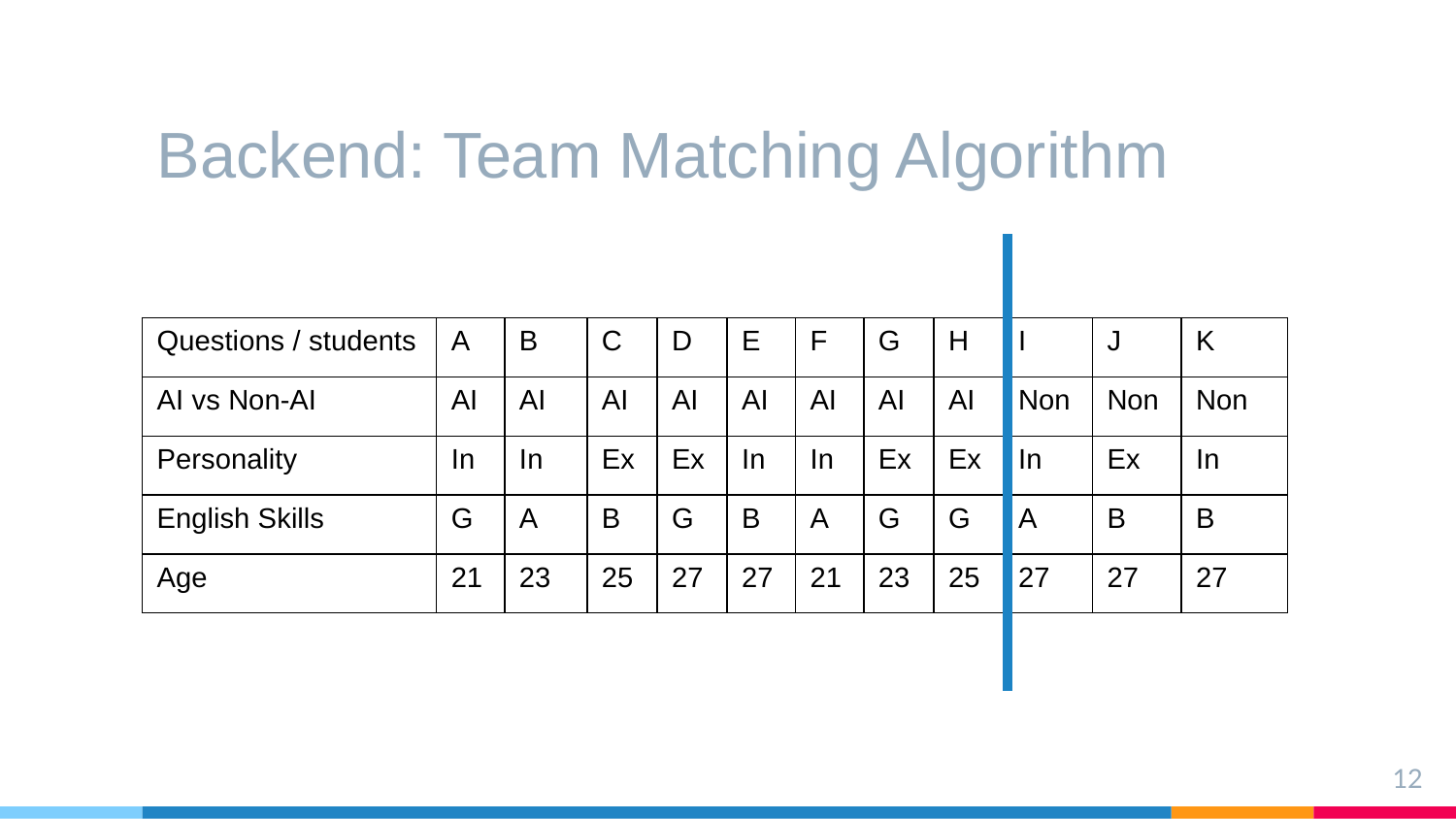

# Backend: Team Matching Algorithm
| Questions / students | A | B | C | D | E | F | G | H | I | J | K |
| --- | --- | --- | --- | --- | --- | --- | --- | --- | --- | --- | --- |
| AI vs Non-AI | AI | AI | AI | AI | AI | AI | AI | AI | Non | Non | Non |
| Personality | In | In | Ex | Ex | In | In | Ex | Ex | In | Ex | In |
| English Skills | G | A | B | G | B | A | G | G | A | B | B |
| Age | 21 | 23 | 25 | 27 | 27 | 21 | 23 | 25 | 27 | 27 | 27 |
12